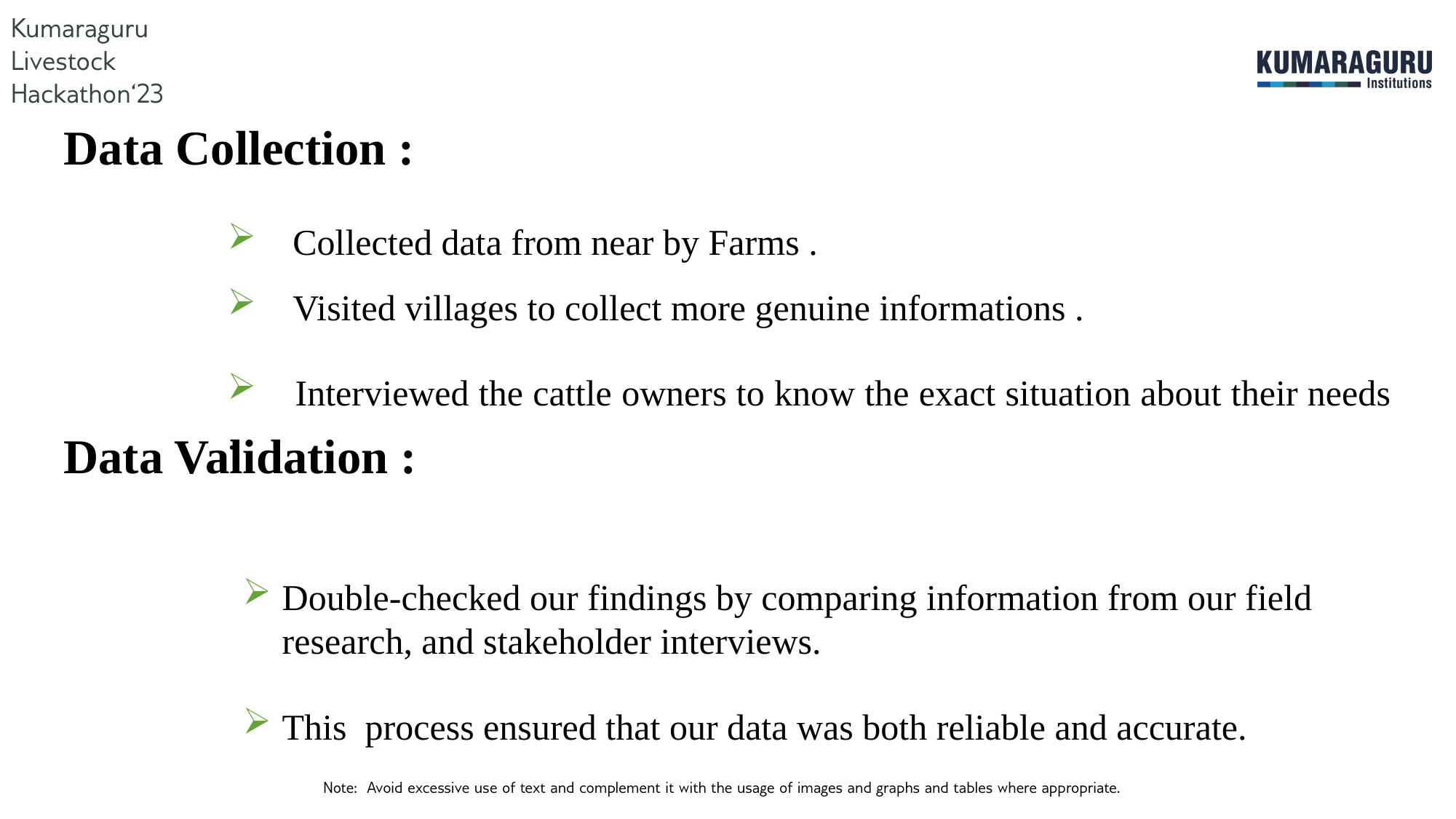

Data Collection :

    Collected data from near by Farms .

    Visited villages to collect more genuine informations .

    Interviewed the cattle owners to know the exact situation about their needs .

Double-checked our findings by comparing information from our field research, and stakeholder interviews.

This  process ensured that our data was both reliable and accurate.

Data Validation :